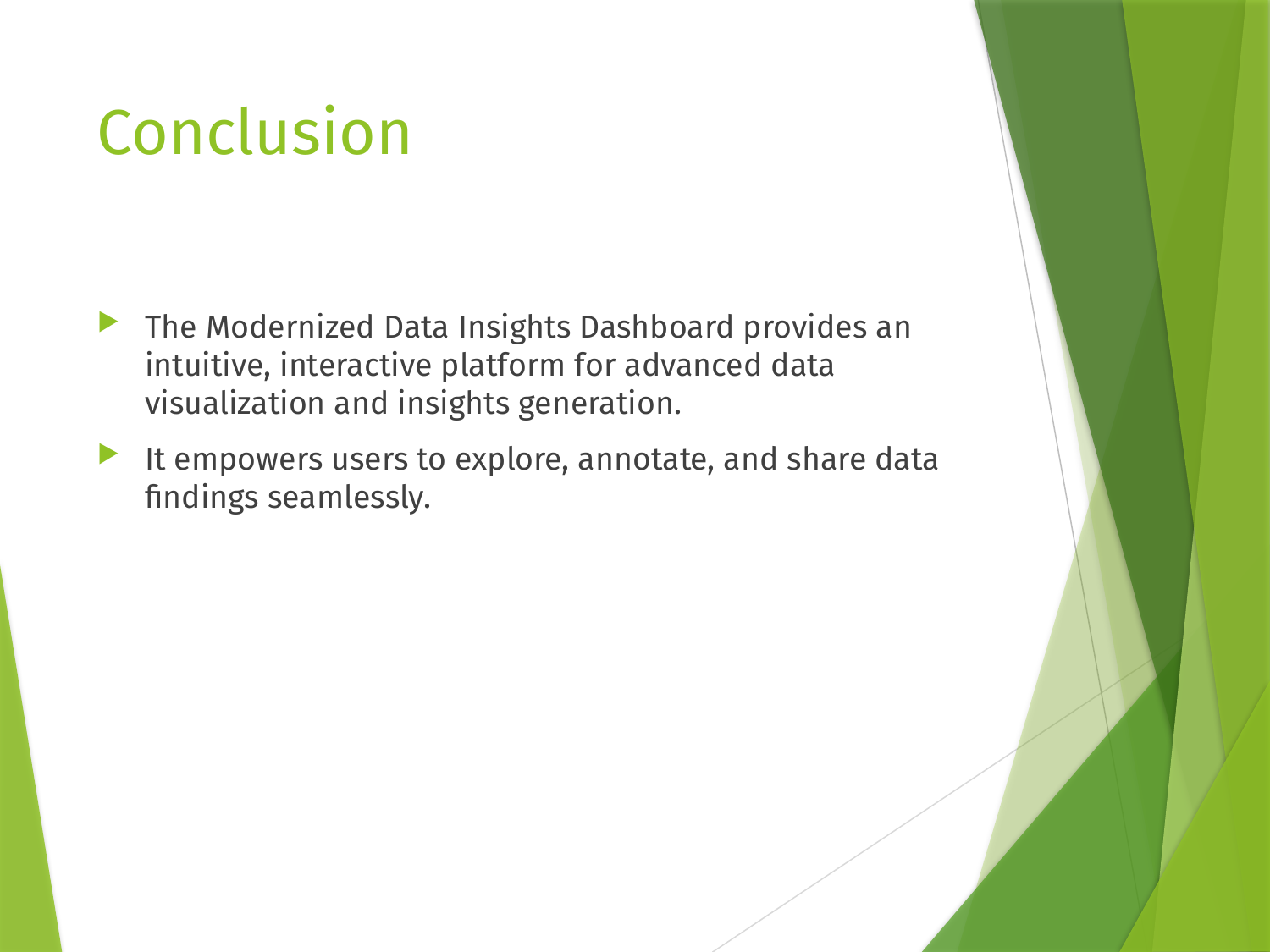

# Conclusion
The Modernized Data Insights Dashboard provides an intuitive, interactive platform for advanced data visualization and insights generation.
It empowers users to explore, annotate, and share data findings seamlessly.